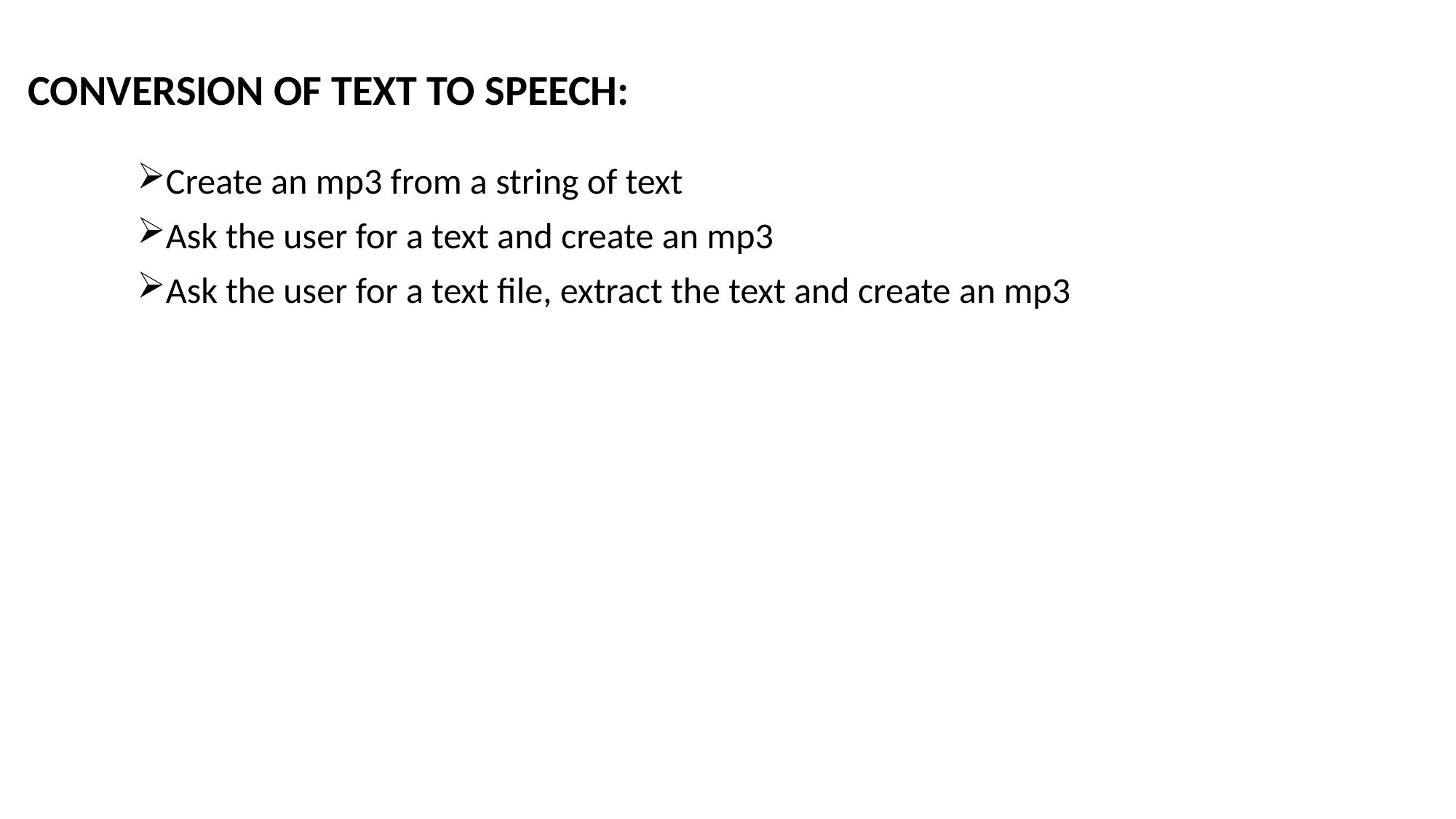

# CONVERSION OF TEXT TO SPEECH:
Create an mp3 from a string of text
Ask the user for a text and create an mp3
Ask the user for a text file, extract the text and create an mp3